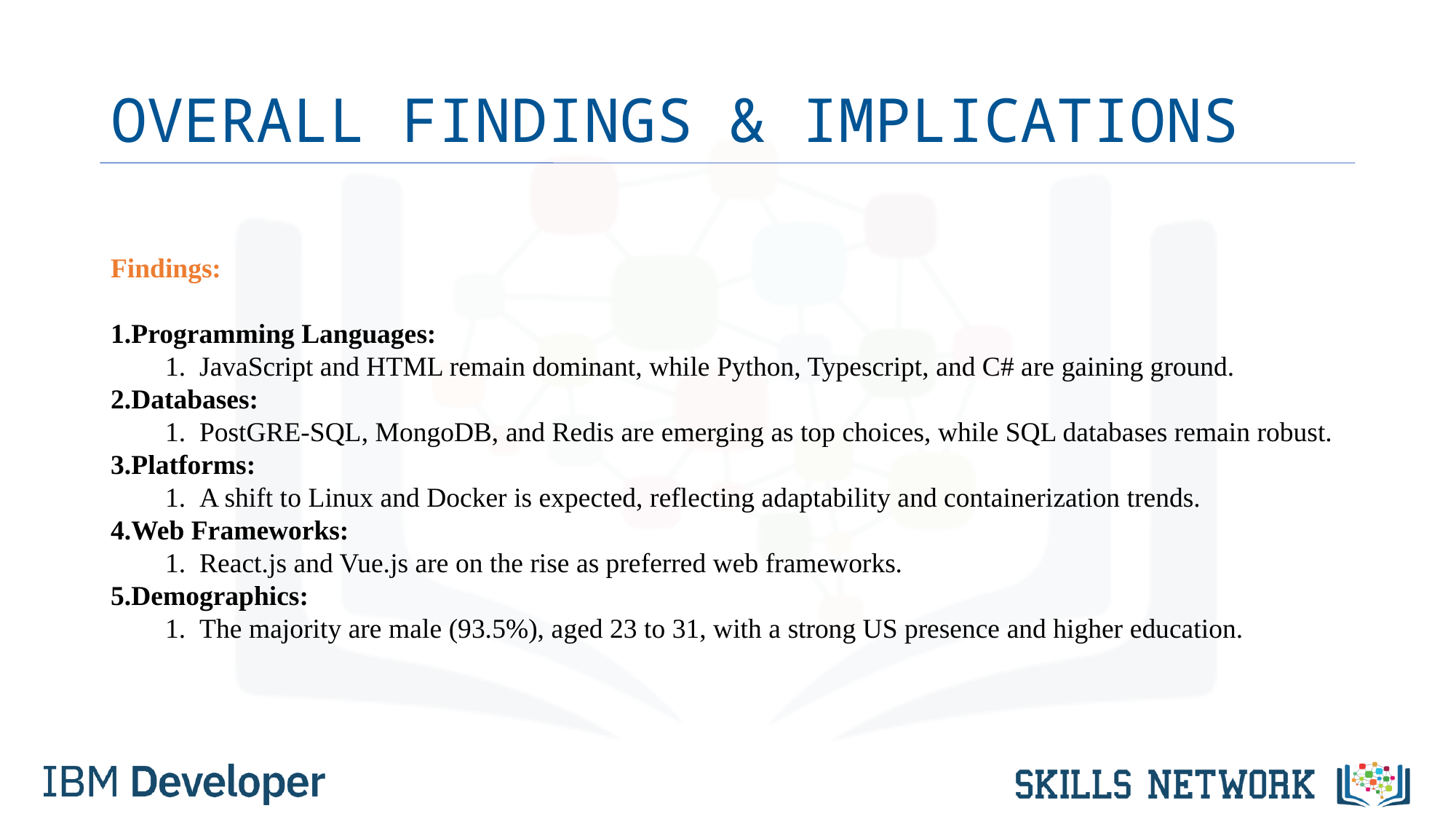

# OVERALL FINDINGS & IMPLICATIONS
Findings:

Programming Languages:
JavaScript and HTML remain dominant, while Python, Typescript, and C# are gaining ground.
Databases:
PostGRE-SQL, MongoDB, and Redis are emerging as top choices, while SQL databases remain robust.
Platforms:
A shift to Linux and Docker is expected, reflecting adaptability and containerization trends.
Web Frameworks:
React.js and Vue.js are on the rise as preferred web frameworks.
Demographics:
The majority are male (93.5%), aged 23 to 31, with a strong US presence and higher education.